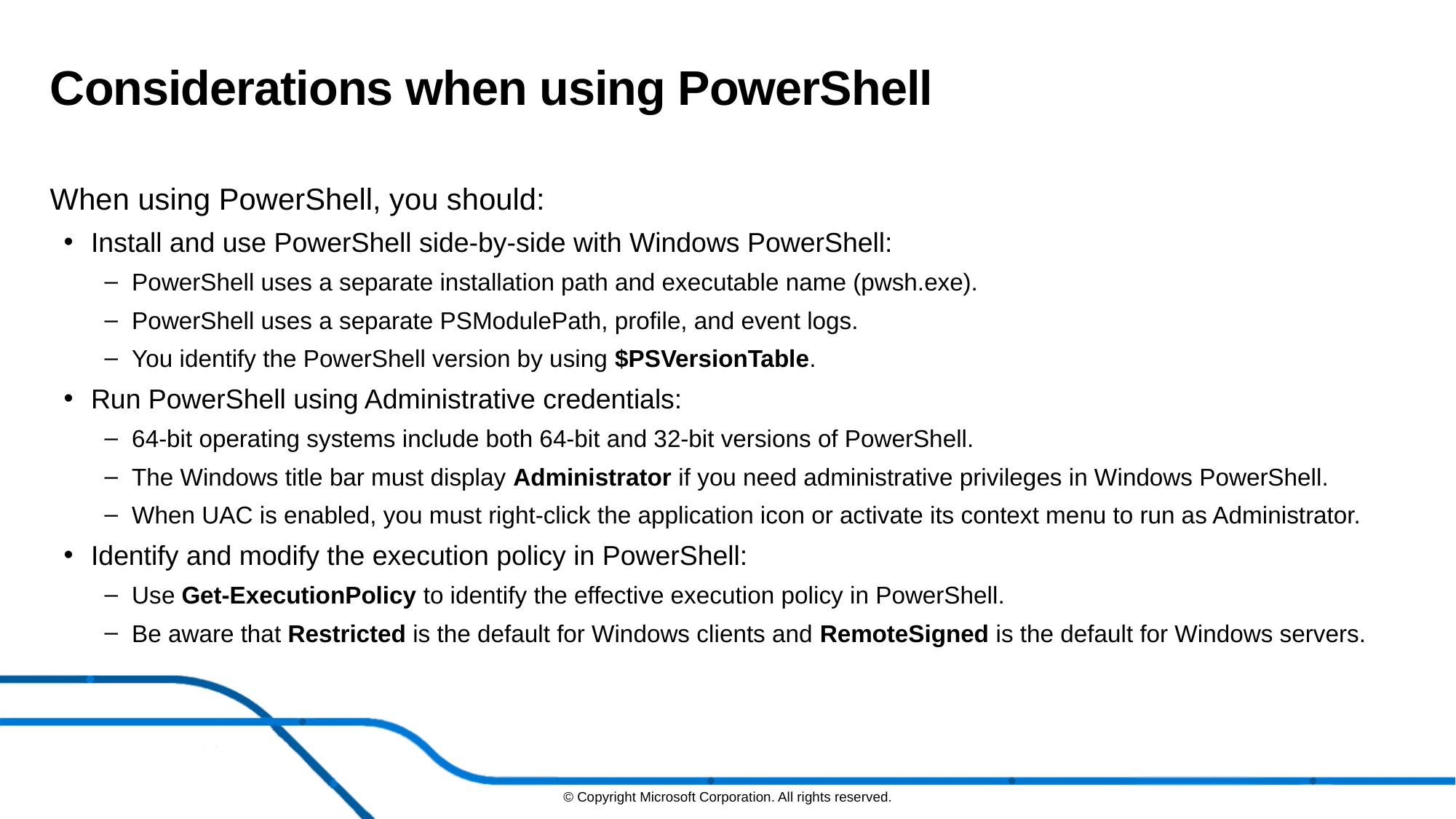

# Considerations when using PowerShell
When using PowerShell, you should:
Install and use PowerShell side-by-side with Windows PowerShell:
PowerShell uses a separate installation path and executable name (pwsh.exe).
PowerShell uses a separate PSModulePath, profile, and event logs.
You identify the PowerShell version by using $PSVersionTable.
Run PowerShell using Administrative credentials:
64-bit operating systems include both 64-bit and 32-bit versions of PowerShell.
The Windows title bar must display Administrator if you need administrative privileges in Windows PowerShell.
When UAC is enabled, you must right-click the application icon or activate its context menu to run as Administrator.
Identify and modify the execution policy in PowerShell:
Use Get-ExecutionPolicy to identify the effective execution policy in PowerShell.
Be aware that Restricted is the default for Windows clients and RemoteSigned is the default for Windows servers.